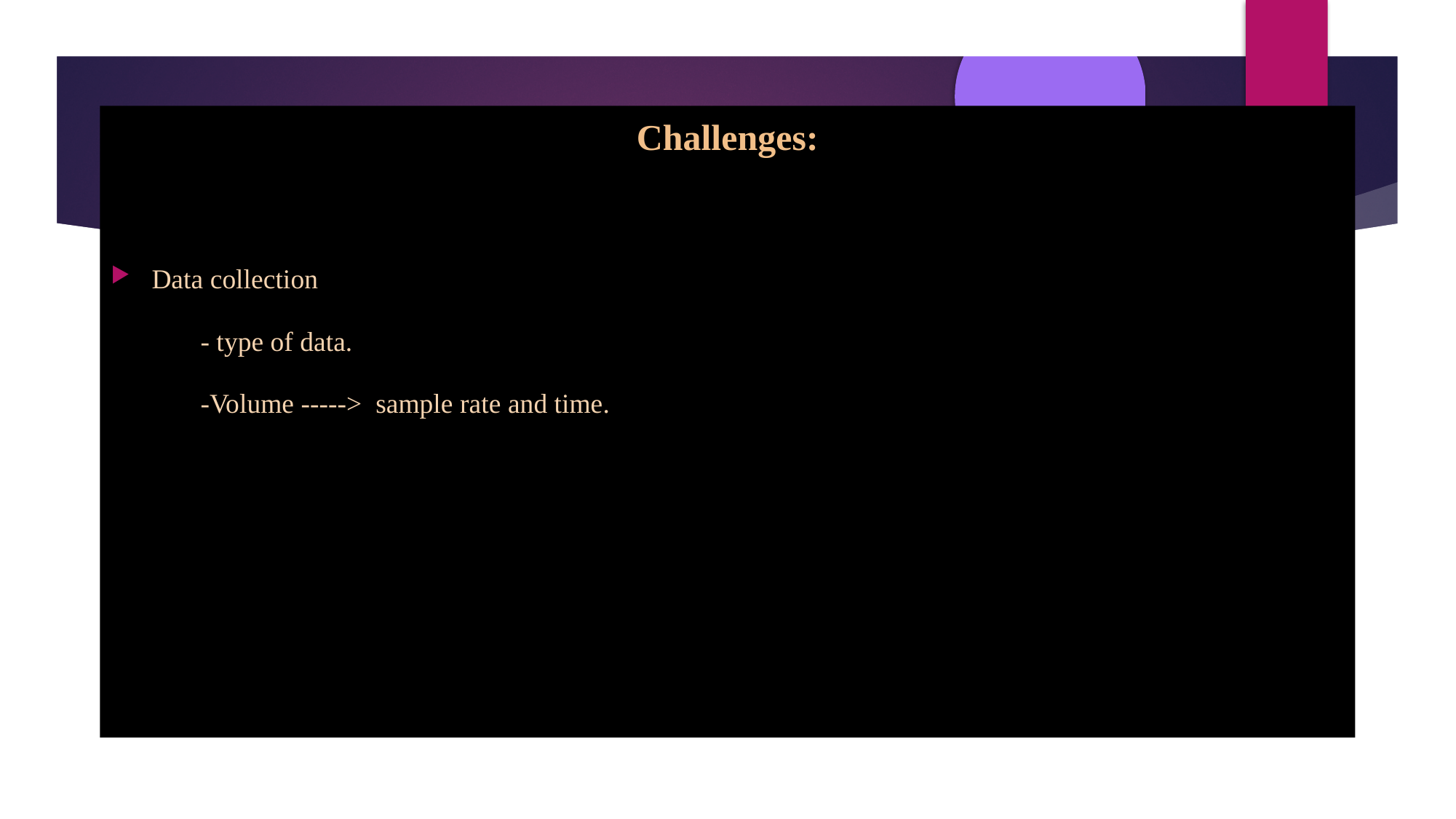

Challenges:

Data collection
             - type of data.
             -Volume ----->  sample rate and time.